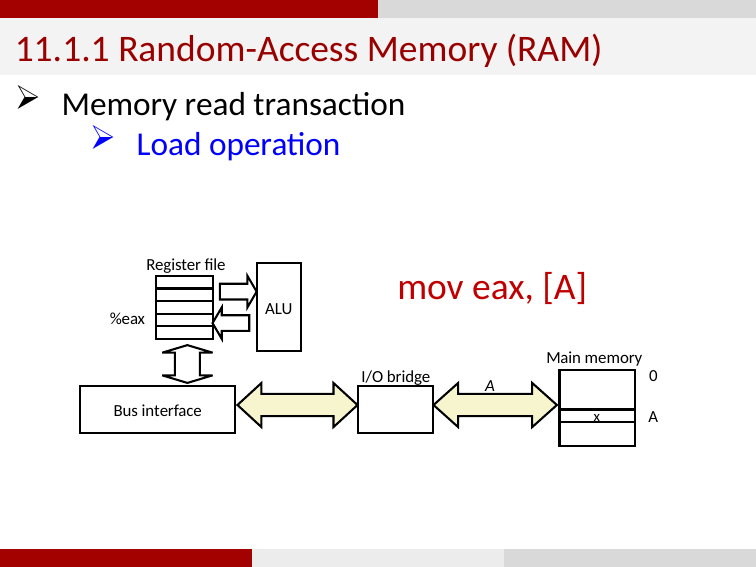

11.1.1 Random-Access Memory (RAM)
Memory read transaction
Load operation
Register file
mov eax, [A]
ALU

%eax

Main memory

0
I/O bridge
A

Bus interface

A
x

19